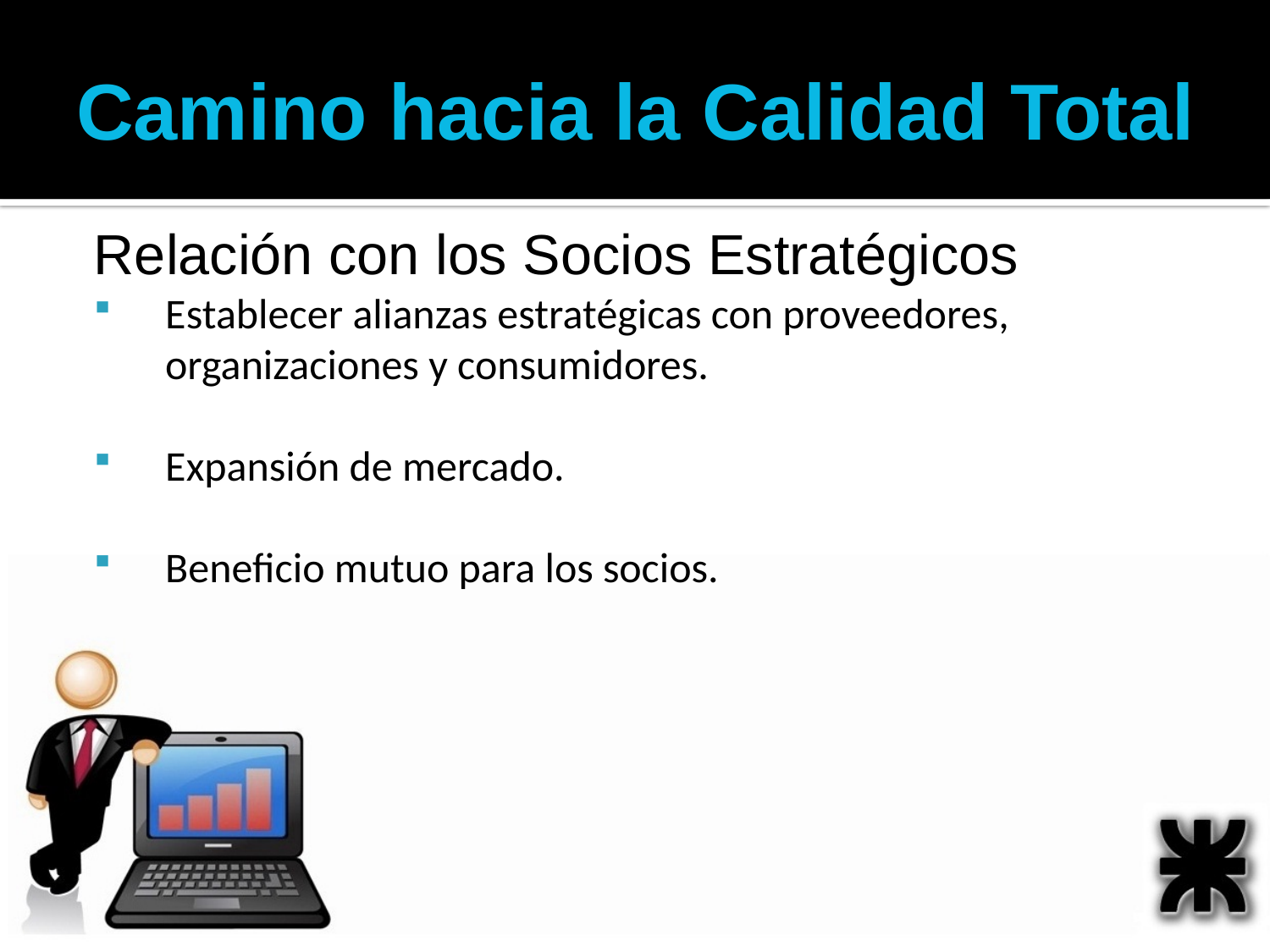

# Camino hacia la Calidad Total
Relación con los Socios Estratégicos
Establecer alianzas estratégicas con proveedores, organizaciones y consumidores.

Expansión de mercado.

Beneficio mutuo para los socios.